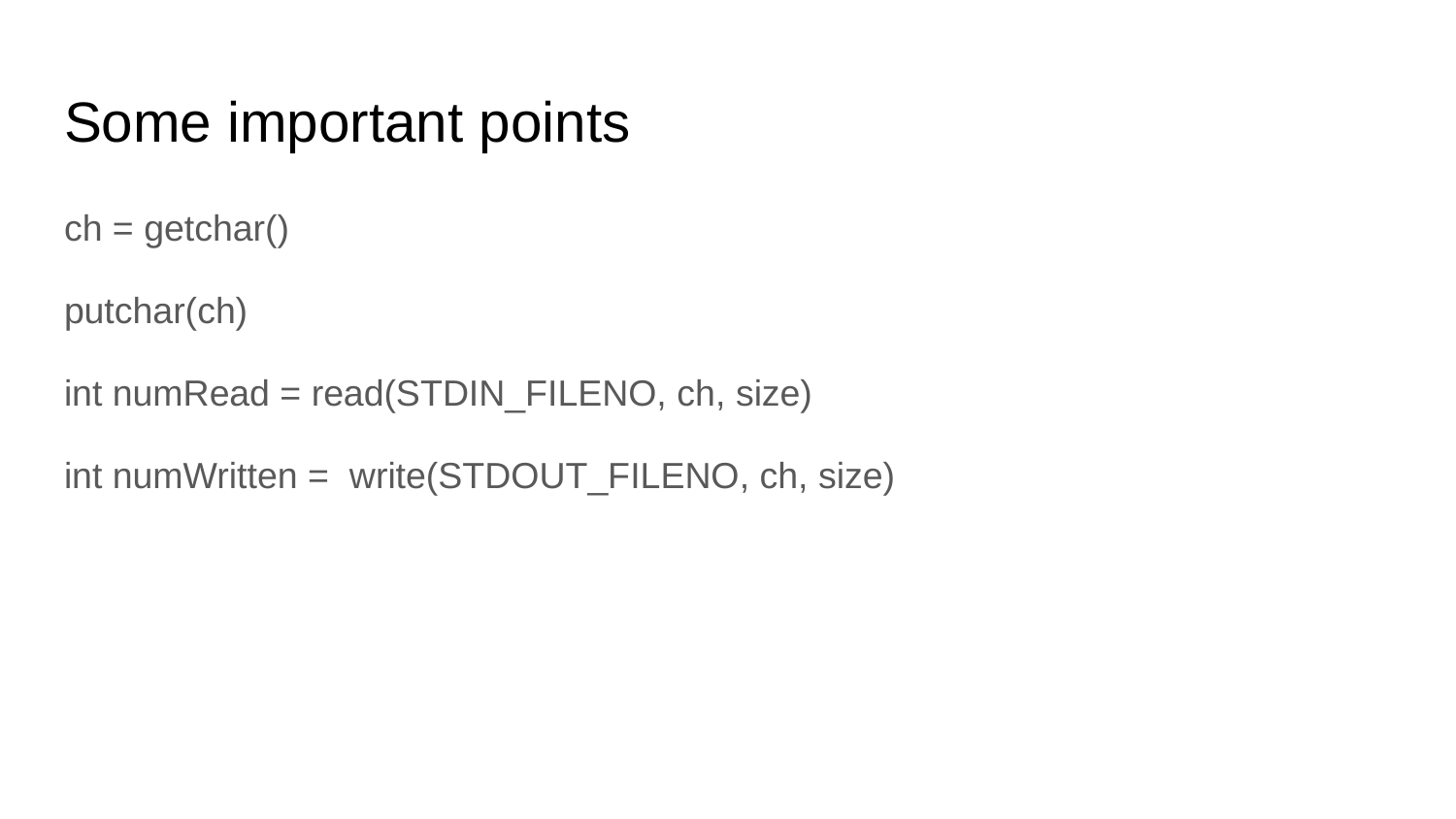

# Some important points
ch = getchar()
putchar(ch)
int numRead = read(STDIN_FILENO, ch, size)
int numWritten =  write(STDOUT_FILENO, ch, size)